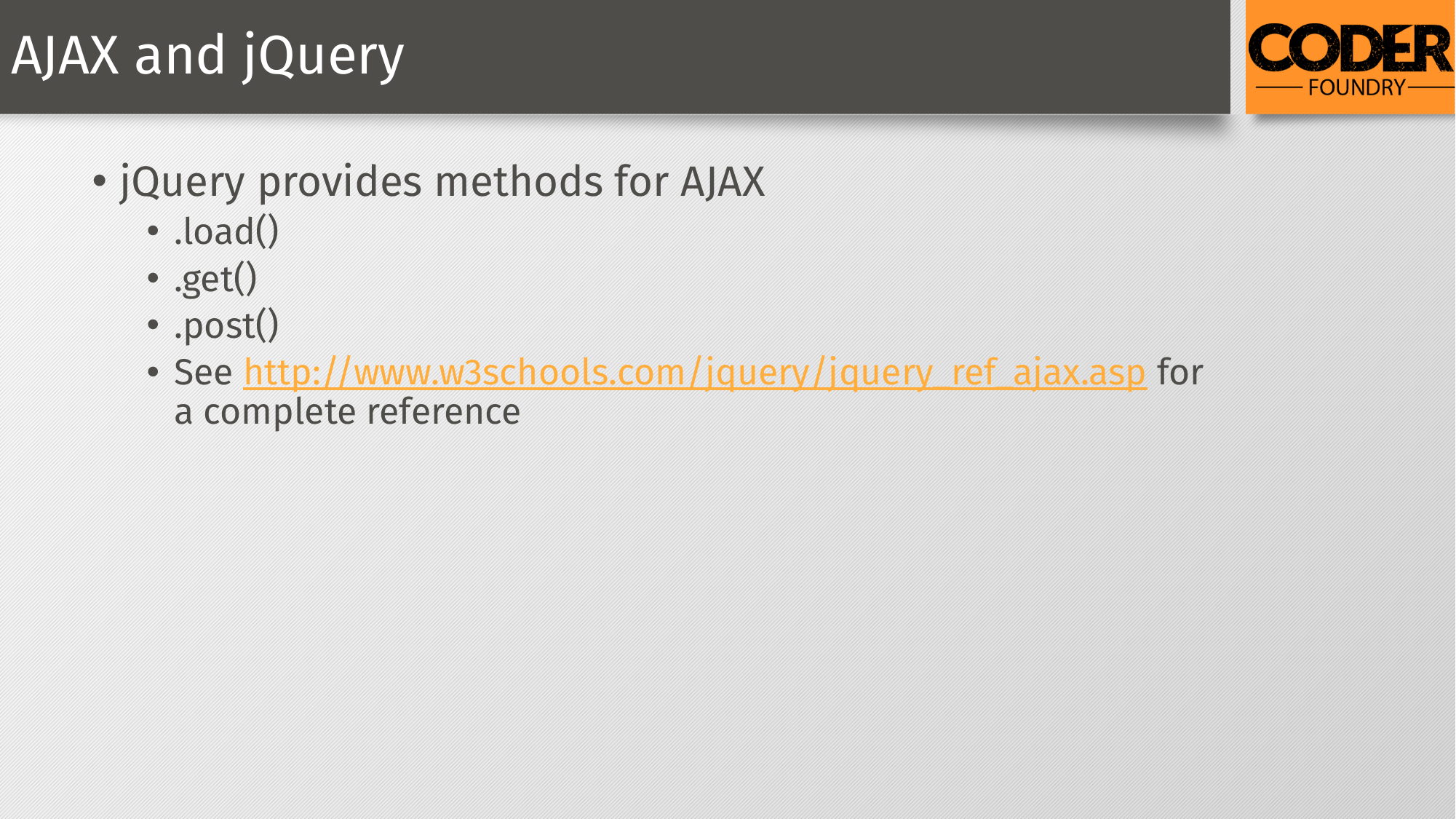

# AJAX and jQuery
jQuery provides methods for AJAX
.load()
.get()
.post()
See http://www.w3schools.com/jquery/jquery_ref_ajax.asp for a complete reference